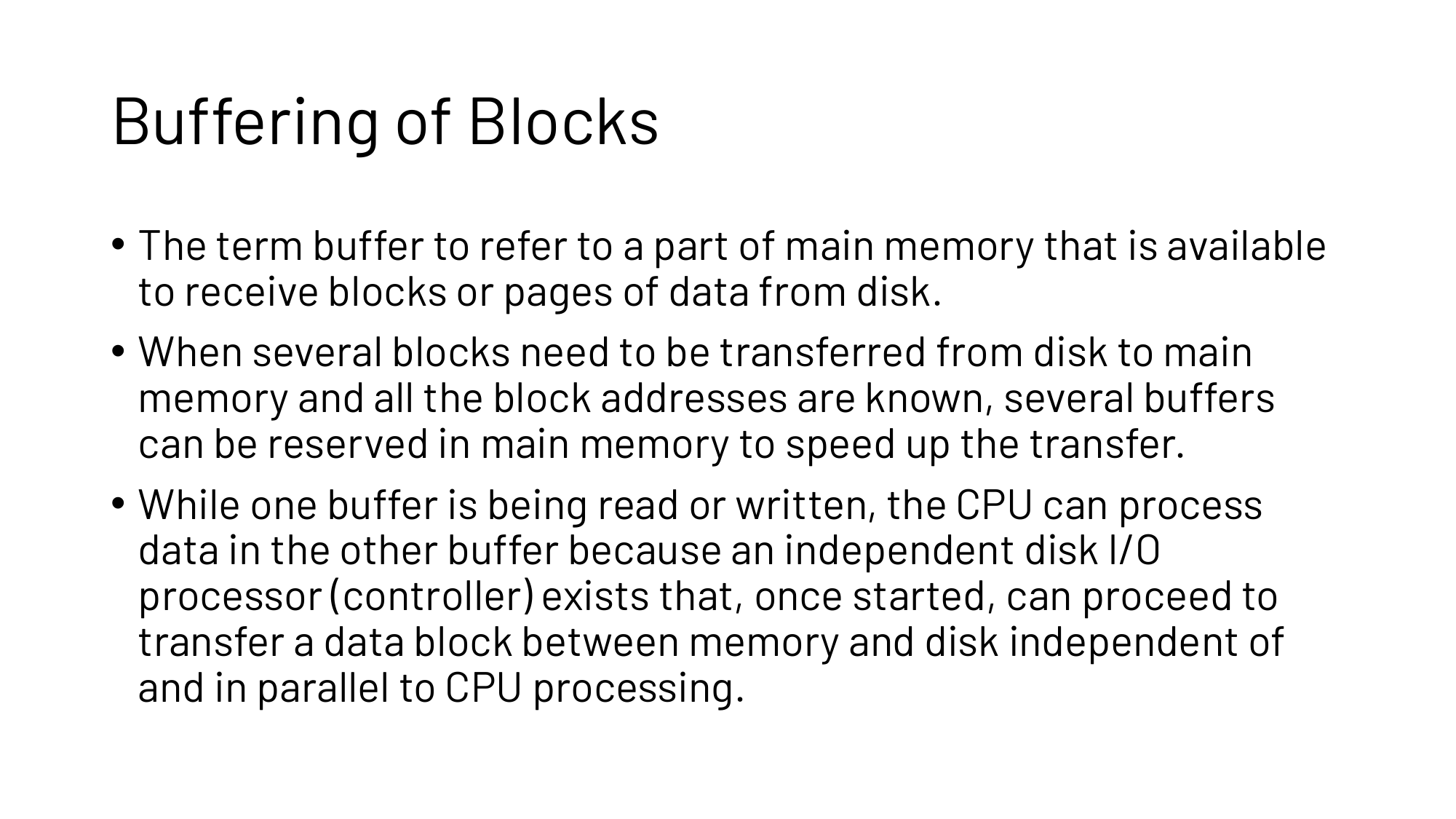

# Buffering of Blocks
The term buffer to refer to a part of main memory that is available to receive blocks or pages of data from disk.
When several blocks need to be transferred from disk to main memory and all the block addresses are known, several buffers can be reserved in main memory to speed up the transfer.
While one buffer is being read or written, the CPU can process data in the other buffer because an independent disk I/O processor (controller) exists that, once started, can proceed to transfer a data block between memory and disk independent of and in parallel to CPU processing.